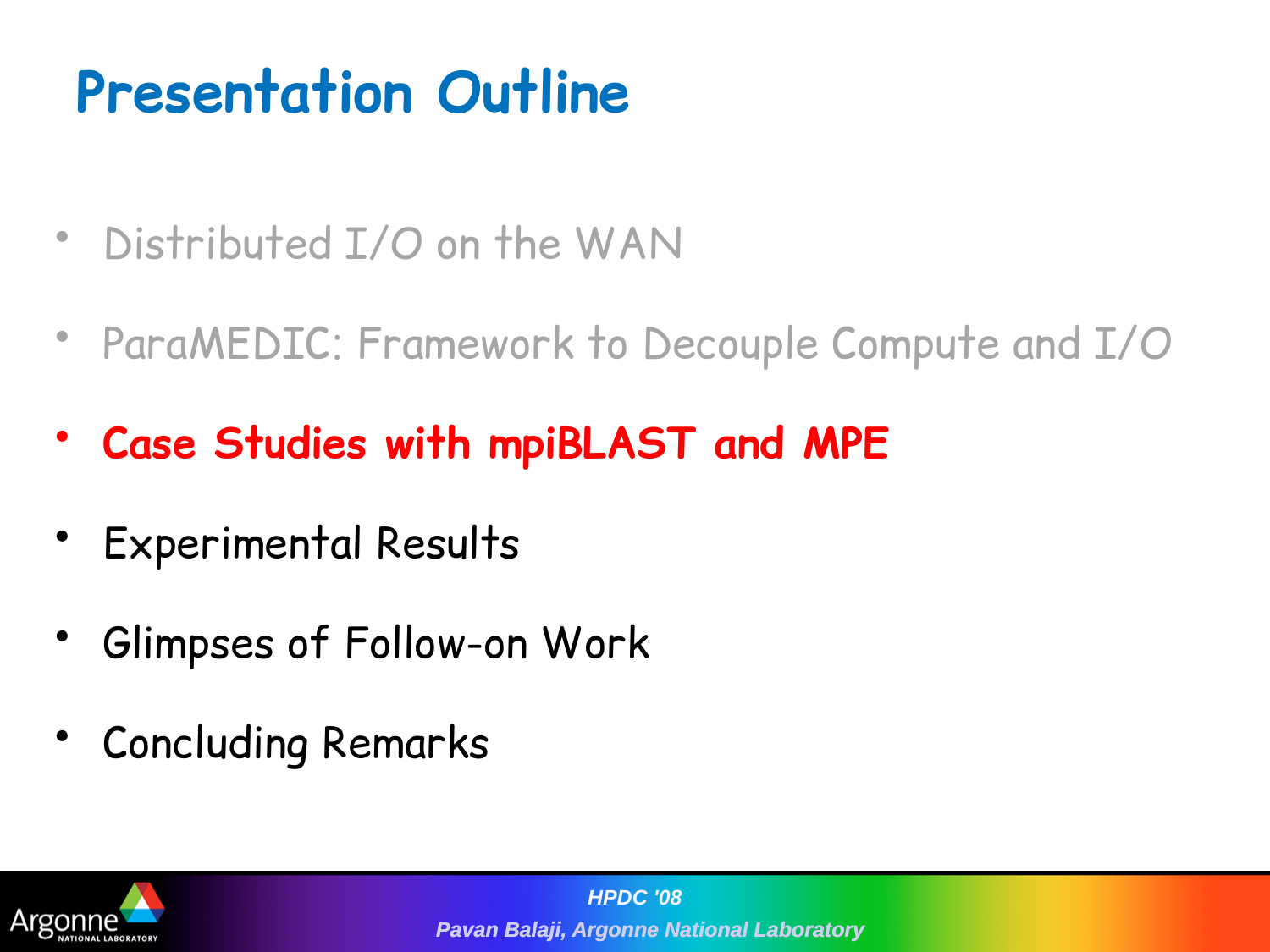

# Presentation Outline
Distributed I/O on the WAN
ParaMEDIC: Framework to Decouple Compute and I/O
Case Studies with mpiBLAST and MPE
Experimental Results
Glimpses of Follow-on Work
Concluding Remarks
HPDC '08